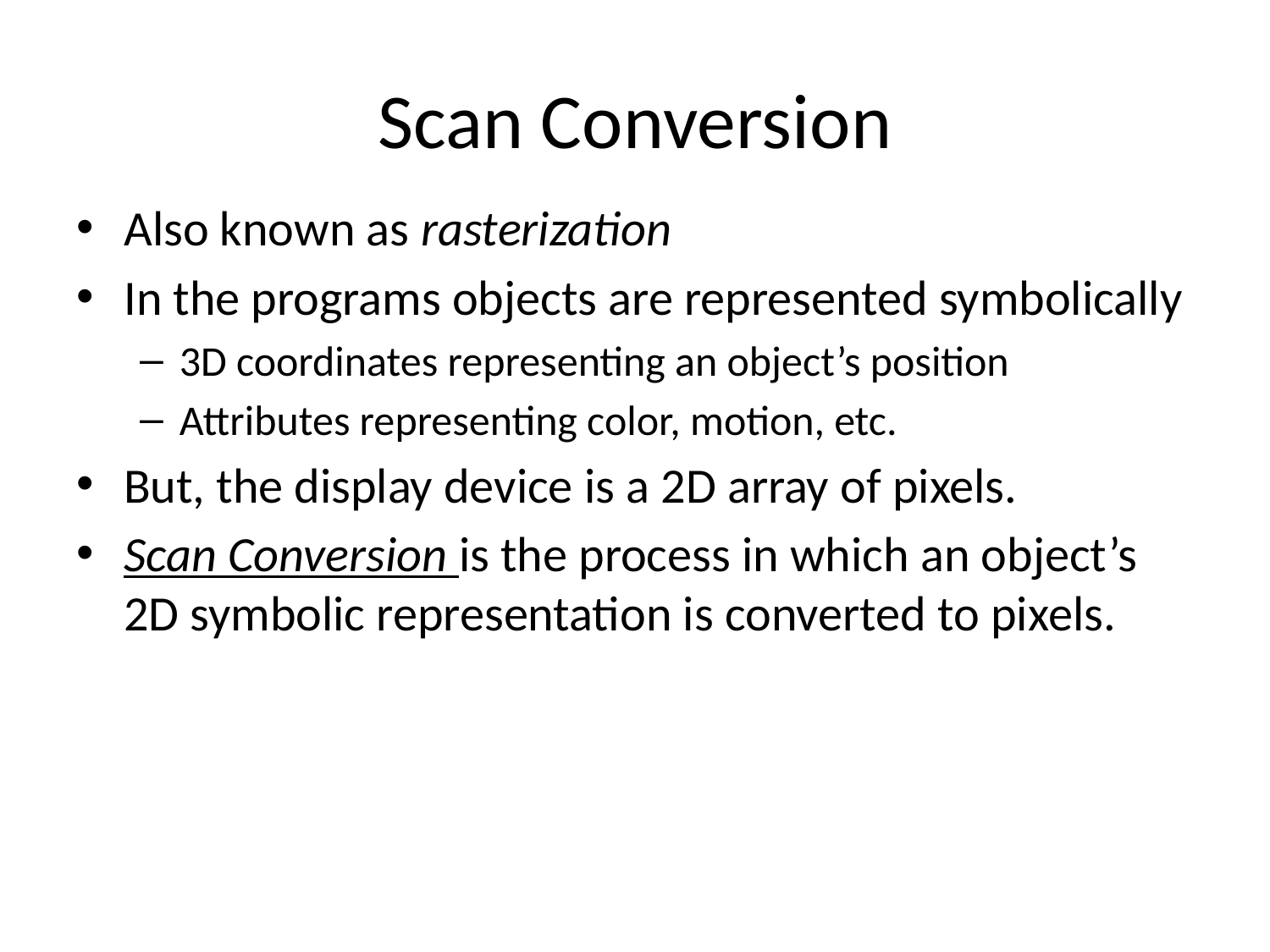

# Scan Conversion
Also known as rasterization
In the programs objects are represented symbolically
3D coordinates representing an object’s position
Attributes representing color, motion, etc.
But, the display device is a 2D array of pixels.
Scan Conversion is the process in which an object’s 2D symbolic representation is converted to pixels.